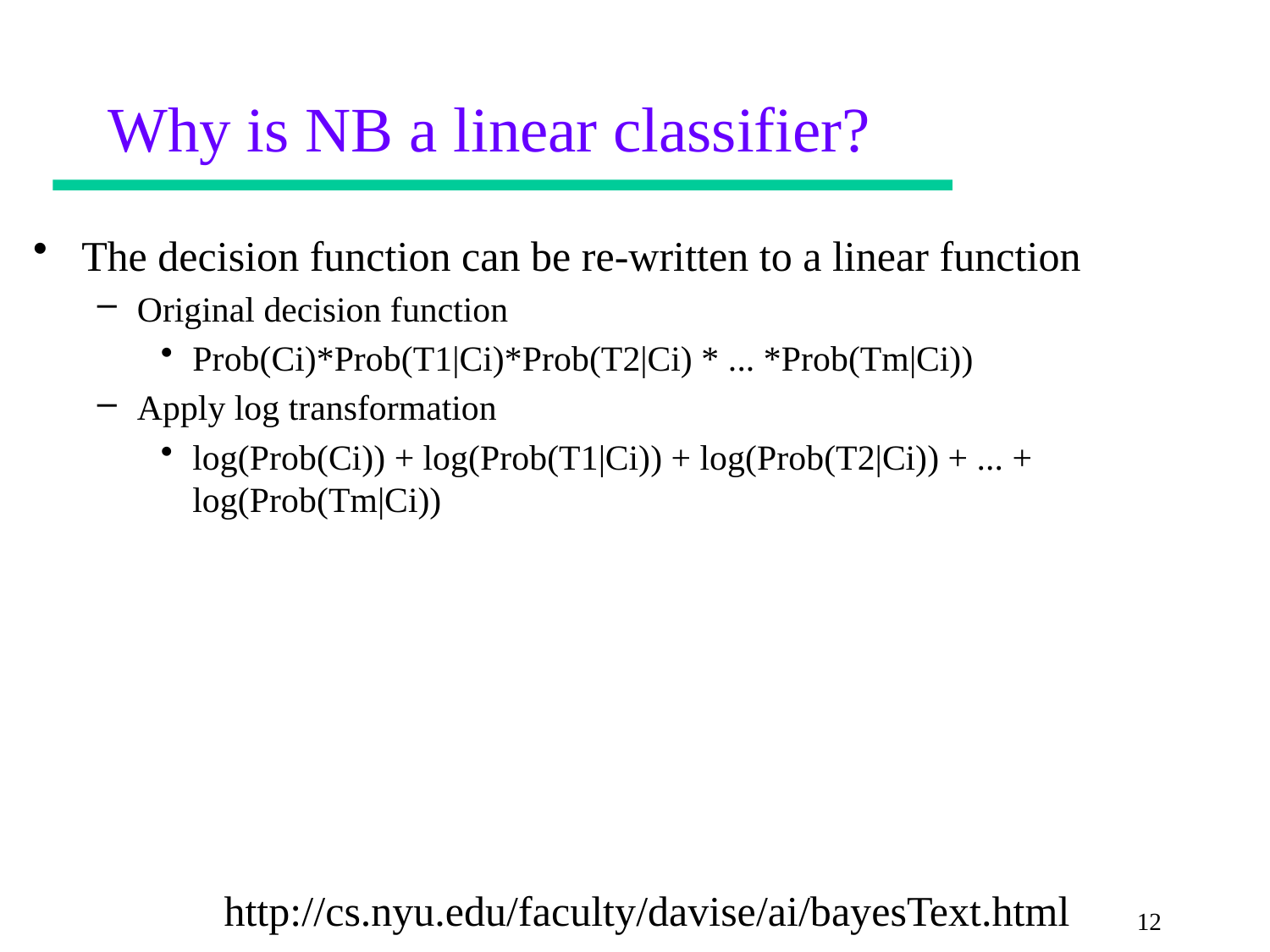

# Why is NB a linear classifier?
The decision function can be re-written to a linear function
Original decision function
Prob(Ci)*Prob(T1|Ci)*Prob(T2|Ci) * ... *Prob(Tm|Ci))
Apply log transformation
log(Prob(Ci)) + log(Prob(T1|Ci)) + log(Prob(T2|Ci)) + ... + log(Prob(Tm|Ci))

http://cs.nyu.edu/faculty/davise/ai/bayesText.html

12